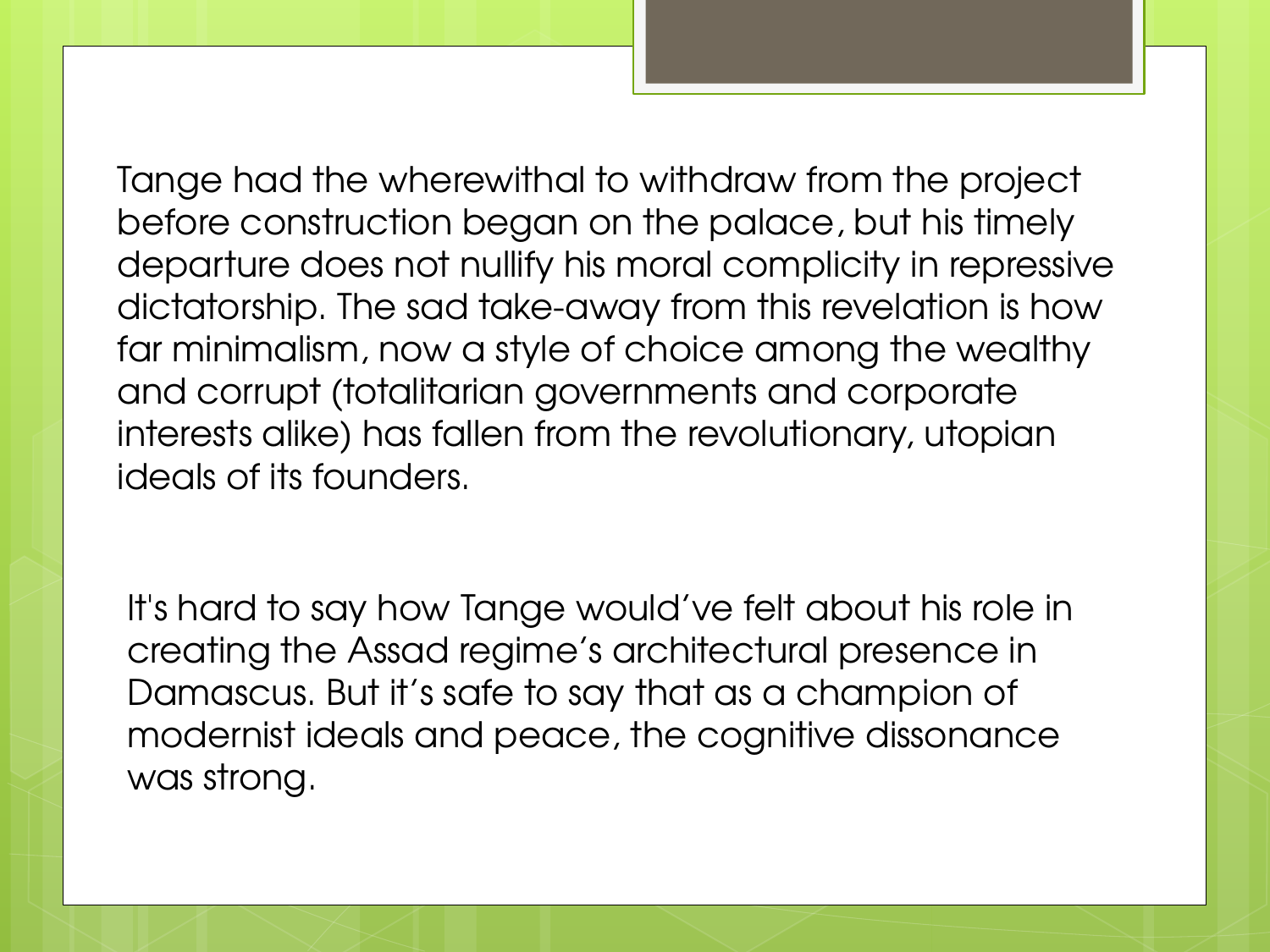

Tange had the wherewithal to withdraw from the project before construction began on the palace, but his timely departure does not nullify his moral complicity in repressive dictatorship. The sad take-away from this revelation is how far minimalism, now a style of choice among the wealthy and corrupt (totalitarian governments and corporate interests alike) has fallen from the revolutionary, utopian ideals of its founders.
It's hard to say how Tange would’ve felt about his role in creating the Assad regime’s architectural presence in Damascus. But it’s safe to say that as a champion of modernist ideals and peace, the cognitive dissonance was strong.